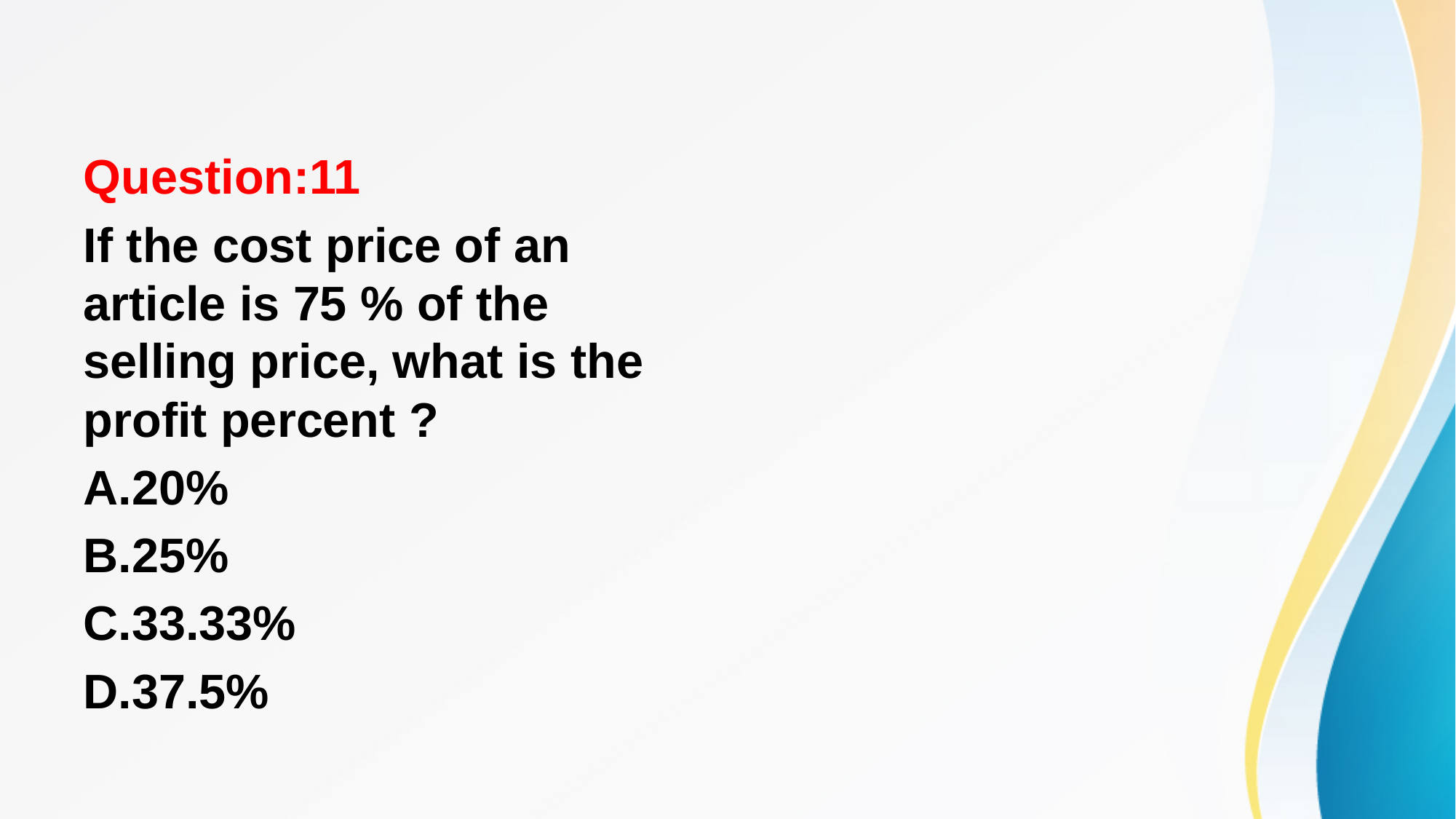

#
Question:11
If the cost price of an article is 75 % of the selling price, what is the profit percent ?
A.20%
B.25%
C.33.33%
D.37.5%